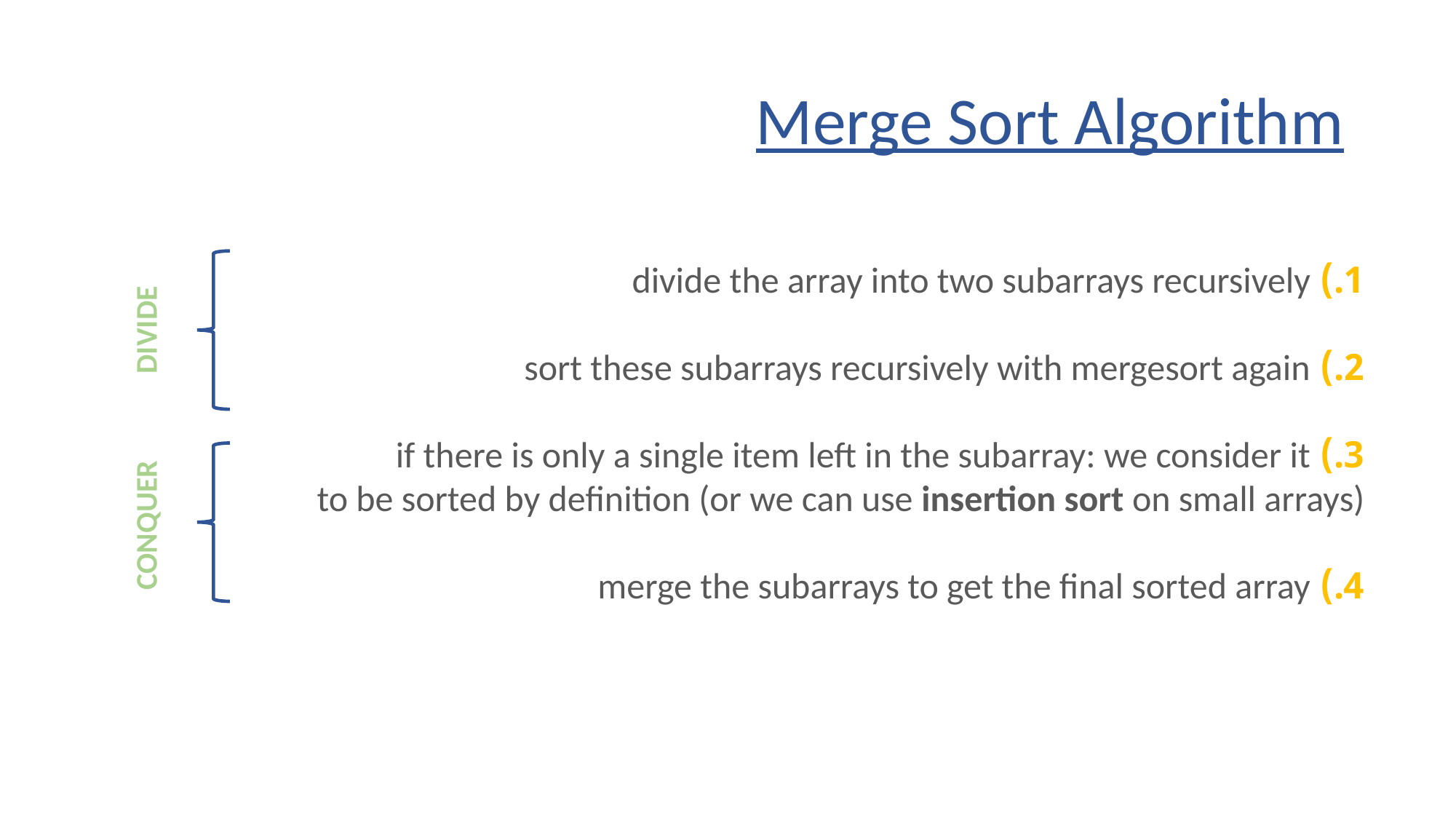

# Merge Sort Algorithm

1.) divide the array into two subarrays recursively

2.) sort these subarrays recursively with mergesort again

3.) if there is only a single item left in the subarray: we consider it
	to be sorted by definition (or we can use insertion sort on small arrays)

4.) merge the subarrays to get the final sorted array
DIVIDE

CONQUER